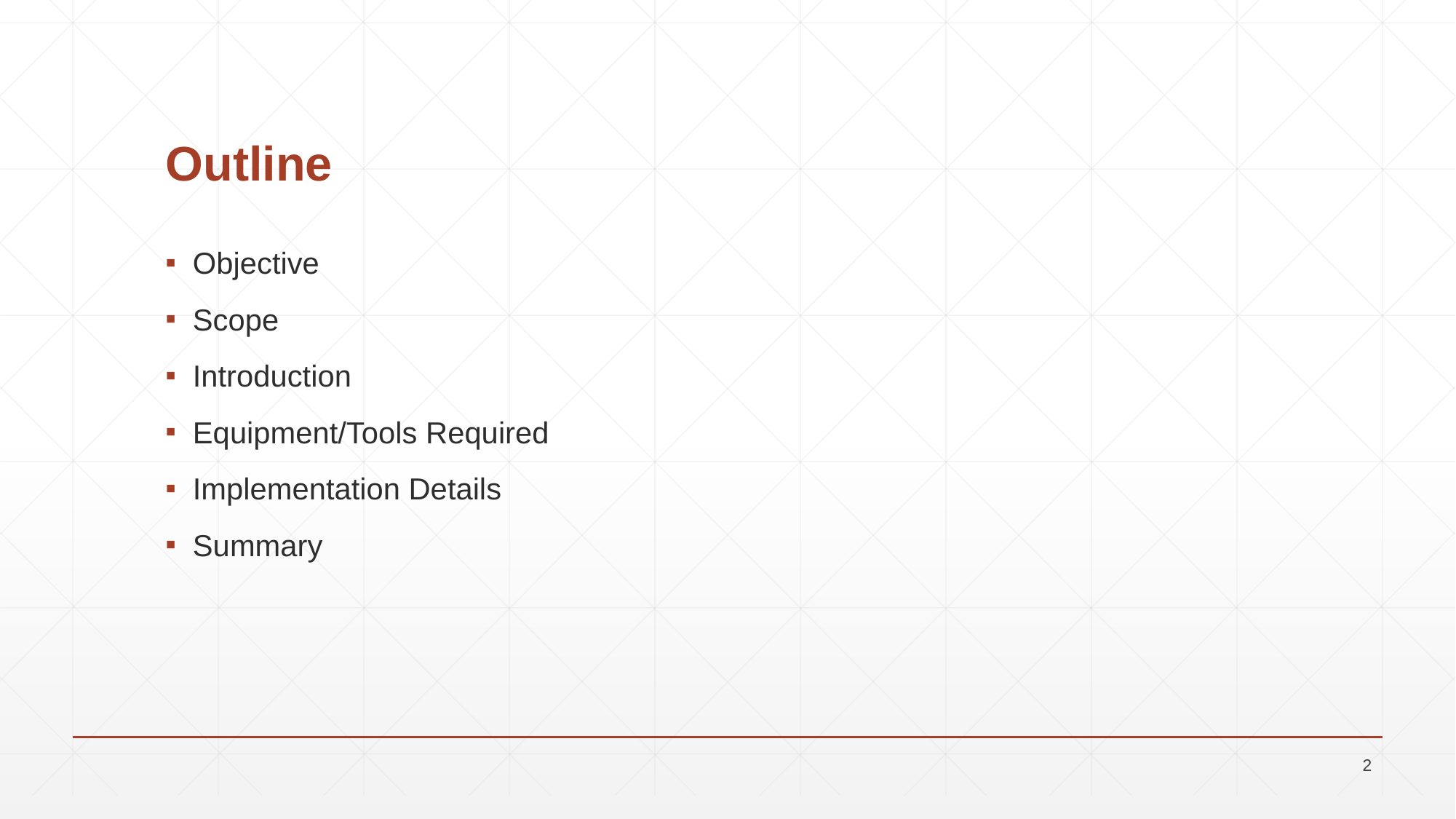

# Outline
Objective
Scope
Introduction
Equipment/Tools Required
Implementation Details
Summary

2